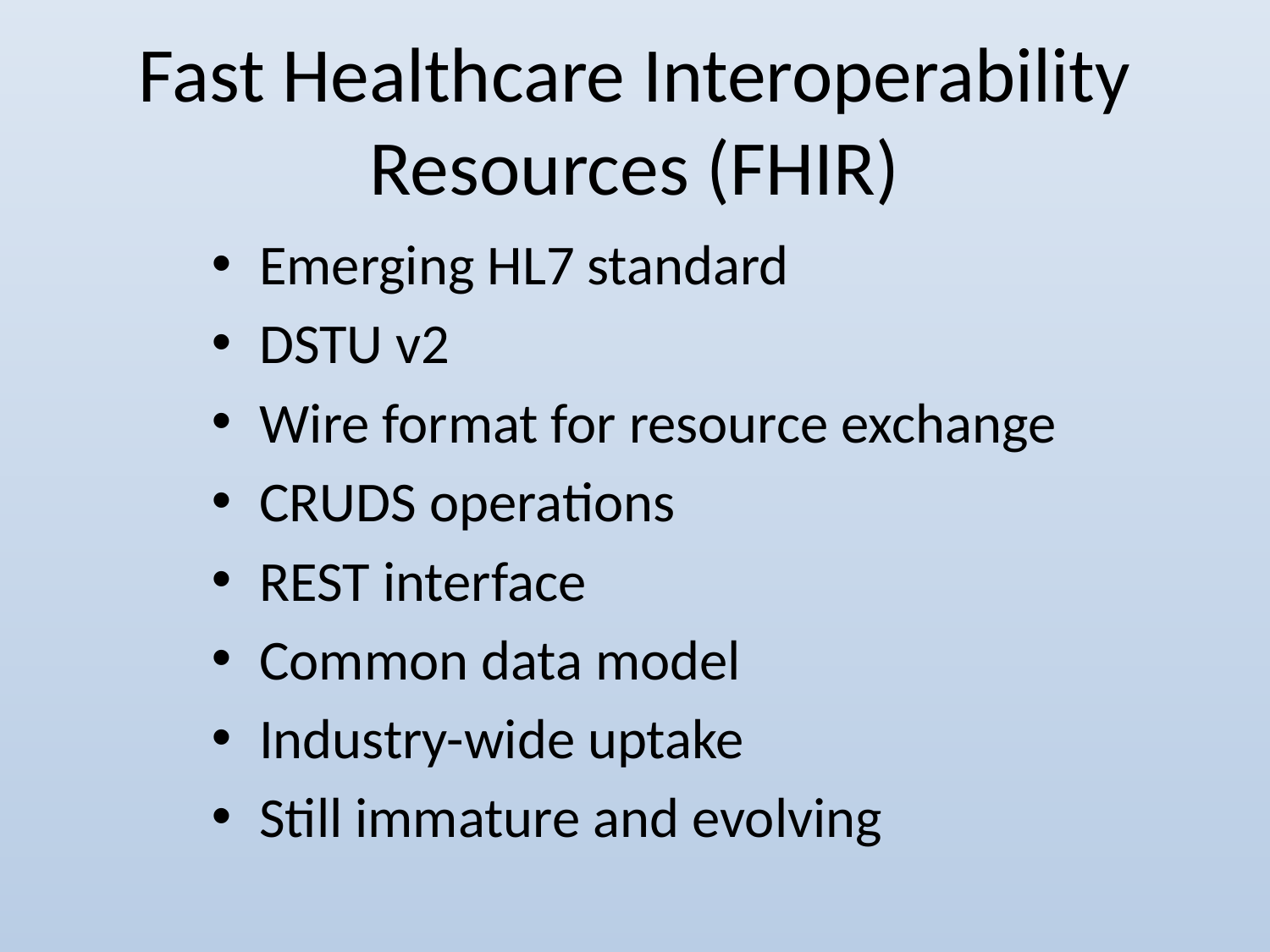

# Fast Healthcare Interoperability Resources (FHIR)
Emerging HL7 standard
DSTU v2
Wire format for resource exchange
CRUDS operations
REST interface
Common data model
Industry-wide uptake
Still immature and evolving